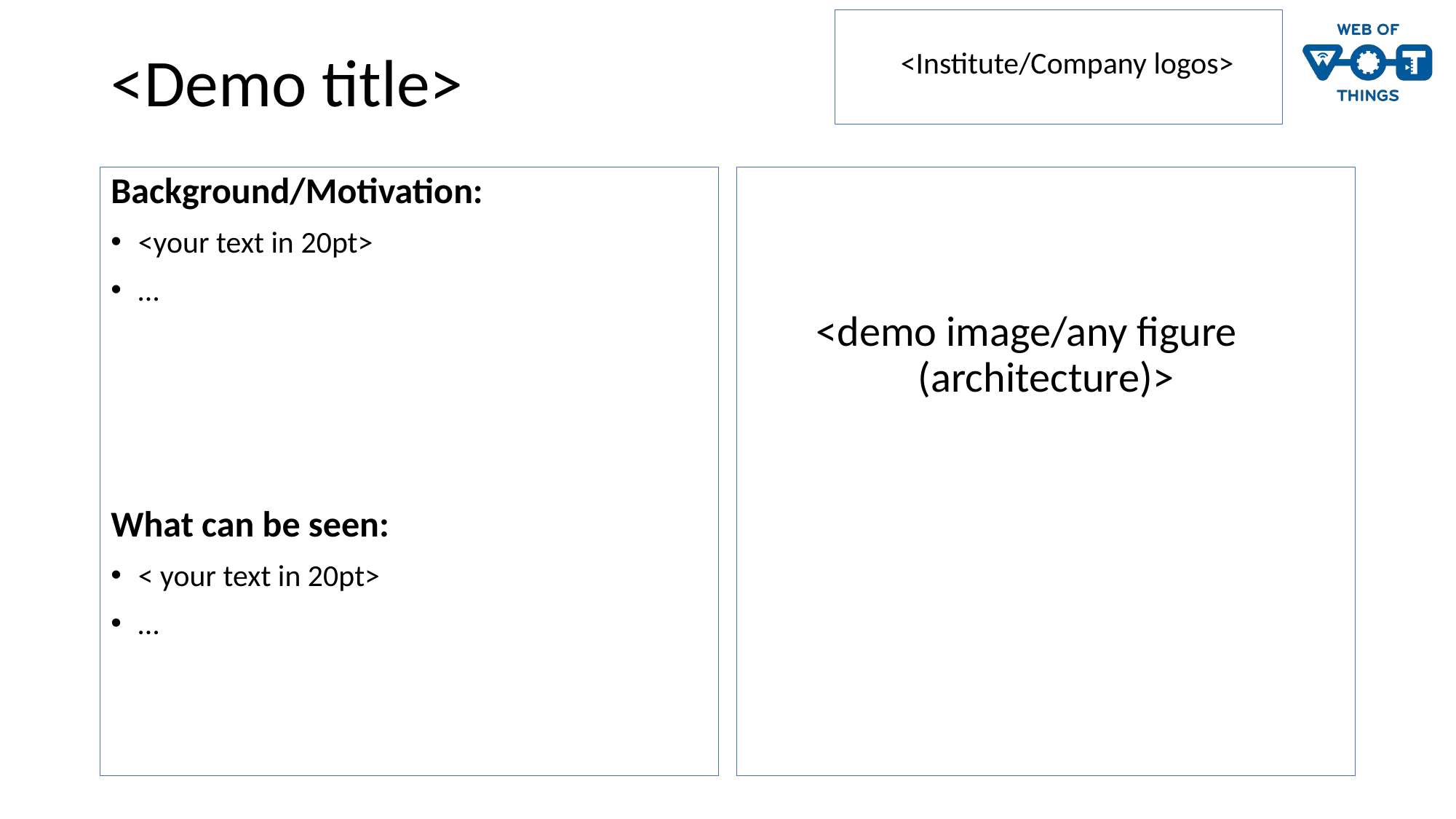

<Institute/Company logos>
# <Demo title>
Background/Motivation:
<your text in 20pt>
…

What can be seen:
< your text in 20pt>
…

<demo image/any figure     (architecture)>